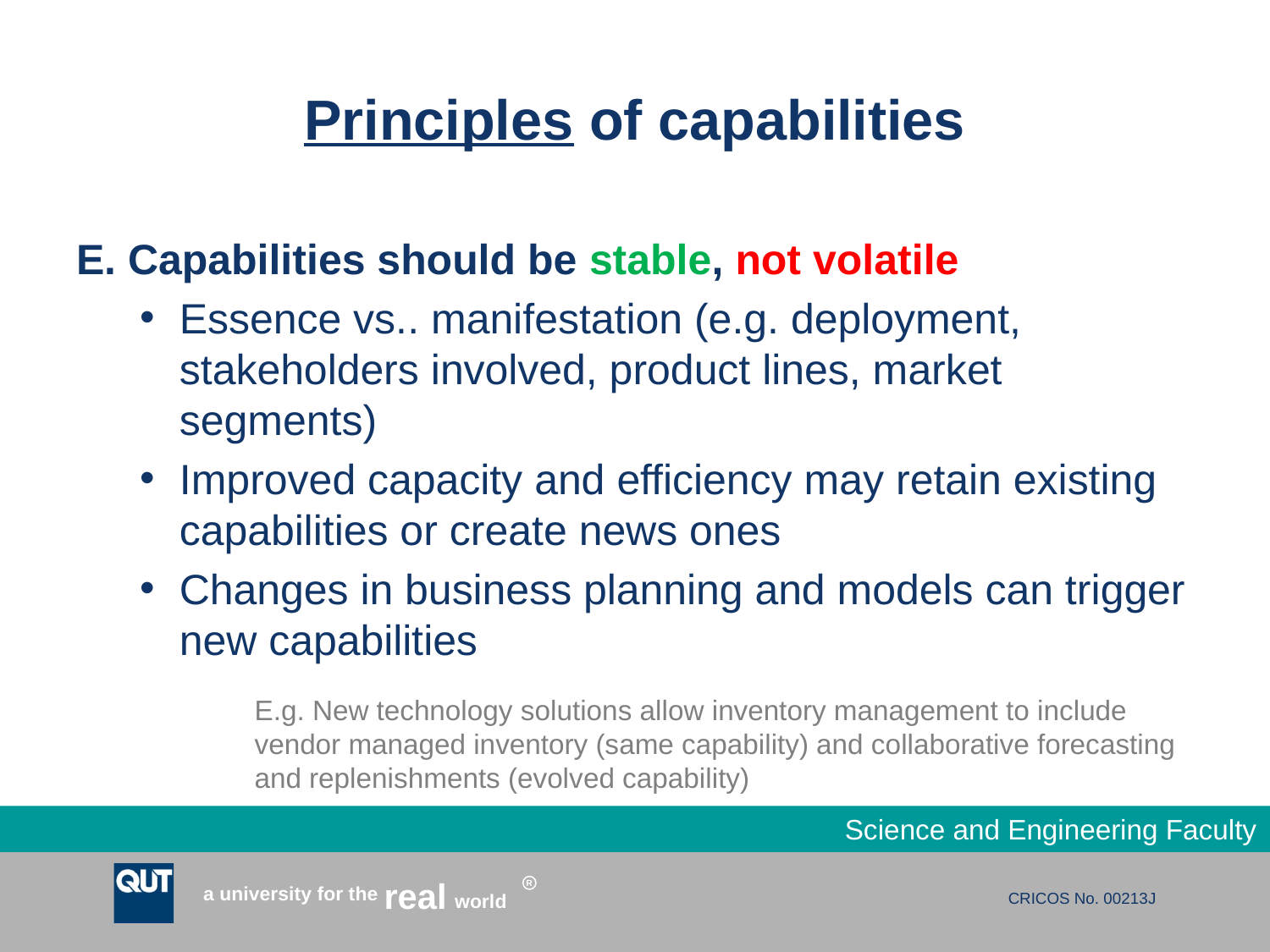

# Principles of capabilities
E. Capabilities should be stable, not volatile
Essence vs.. manifestation (e.g. deployment, stakeholders involved, product lines, market segments)
Improved capacity and efficiency may retain existing capabilities or create news ones
Changes in business planning and models can trigger new capabilities

E.g. New technology solutions allow inventory management to include
vendor managed inventory (same capability) and collaborative forecasting
and replenishments (evolved capability)